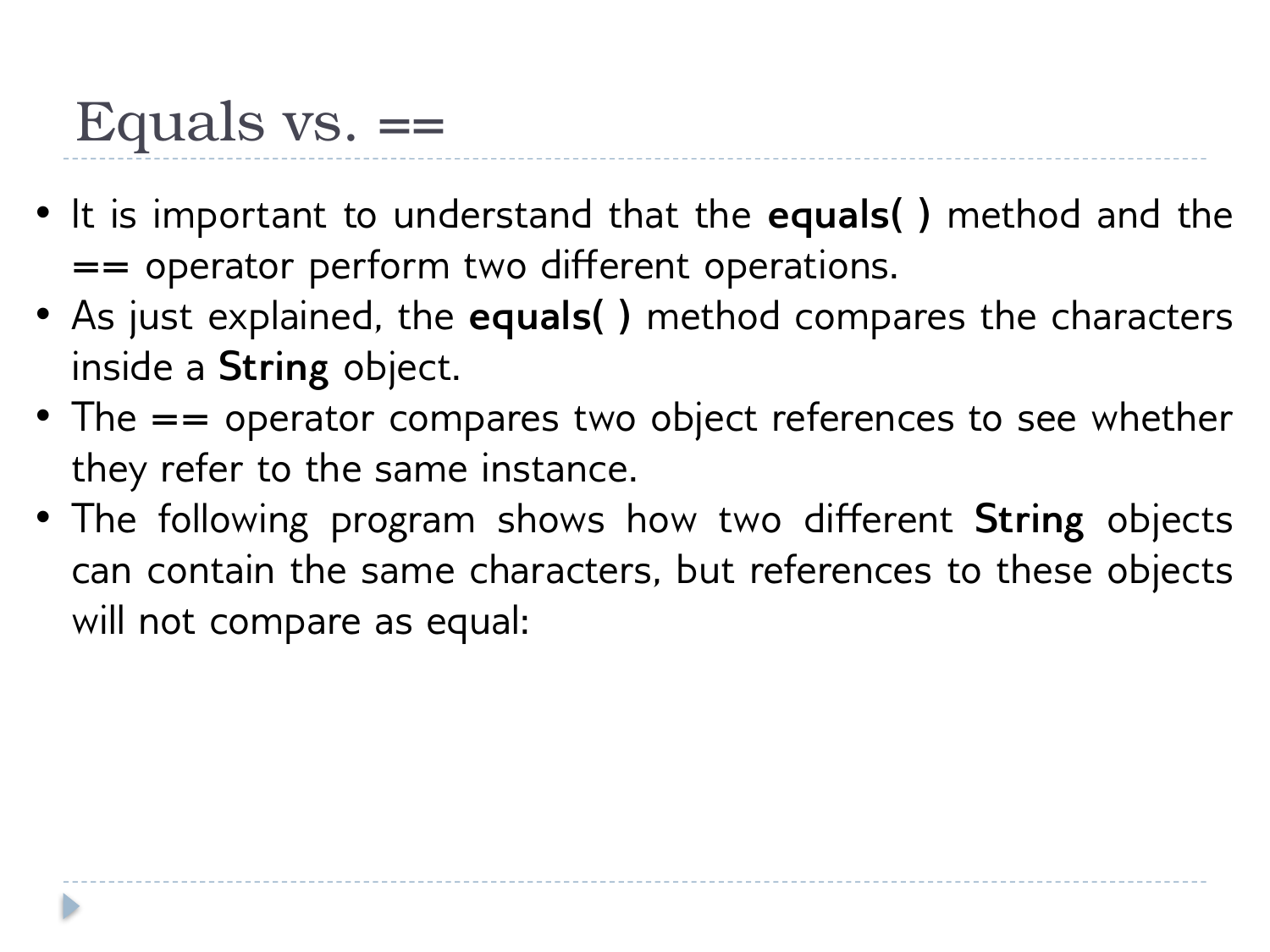

# Equals vs. ==
It is important to understand that the equals( ) method and the == operator perform two different operations.
As just explained, the equals( ) method compares the characters inside a String object.
The == operator compares two object references to see whether they refer to the same instance.
The following program shows how two different String objects can contain the same characters, but references to these objects will not compare as equal: